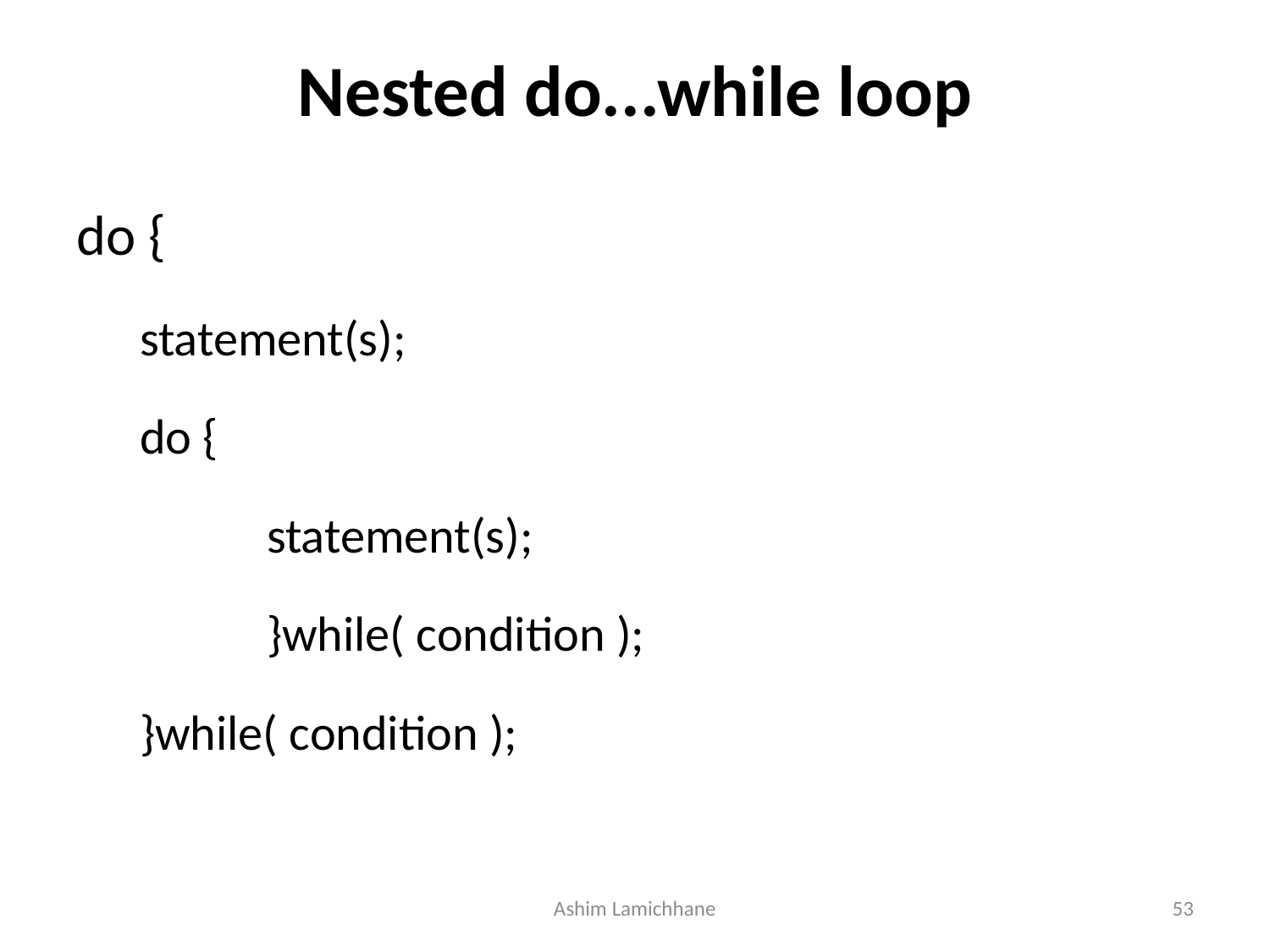

# Nested do...while loop
do {
statement(s);
do {
	statement(s);
	}while( condition );
}while( condition );
Ashim Lamichhane
53